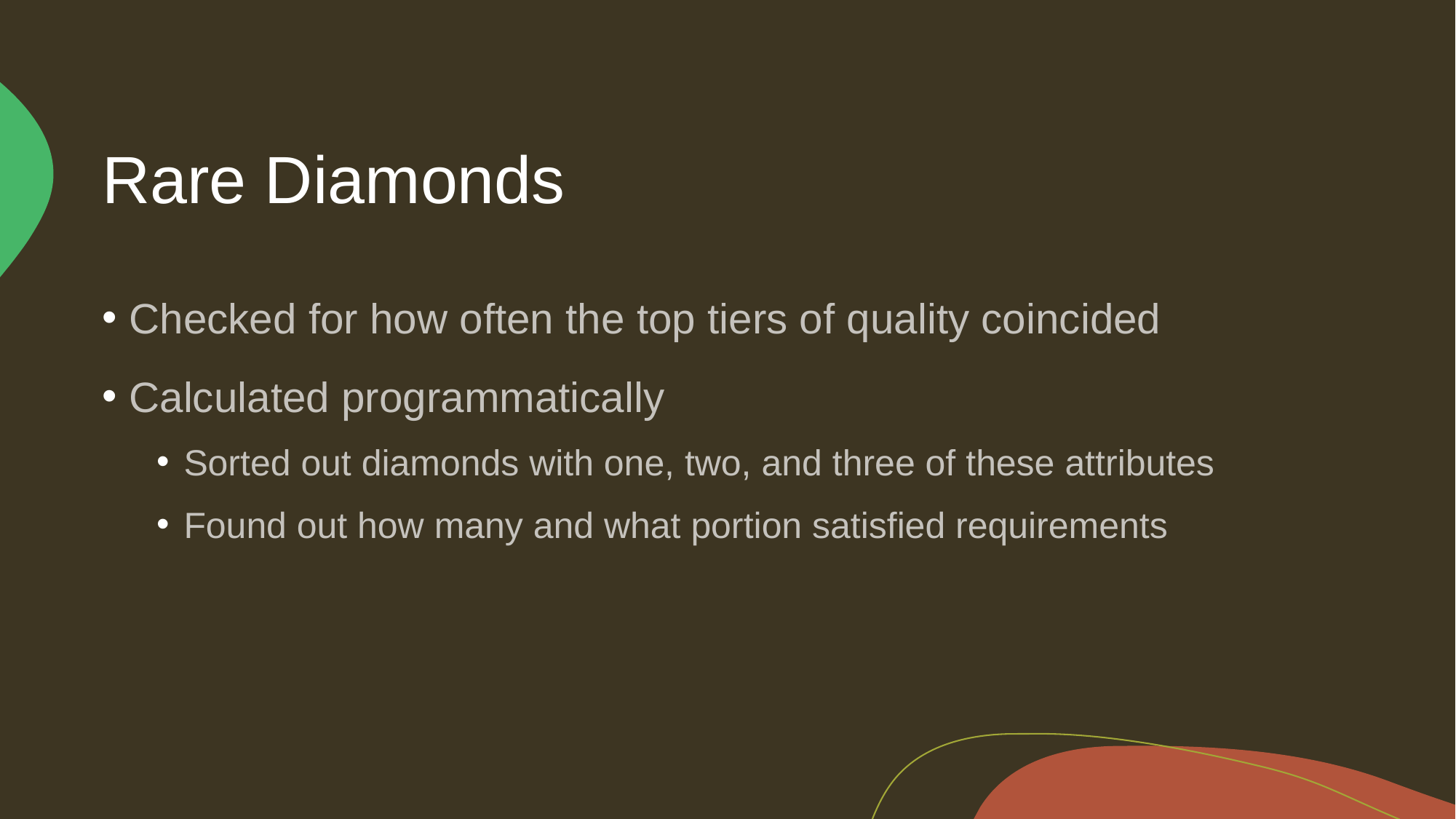

# Rare Diamonds
Checked for how often the top tiers of quality coincided
Calculated programmatically
Sorted out diamonds with one, two, and three of these attributes
Found out how many and what portion satisfied requirements